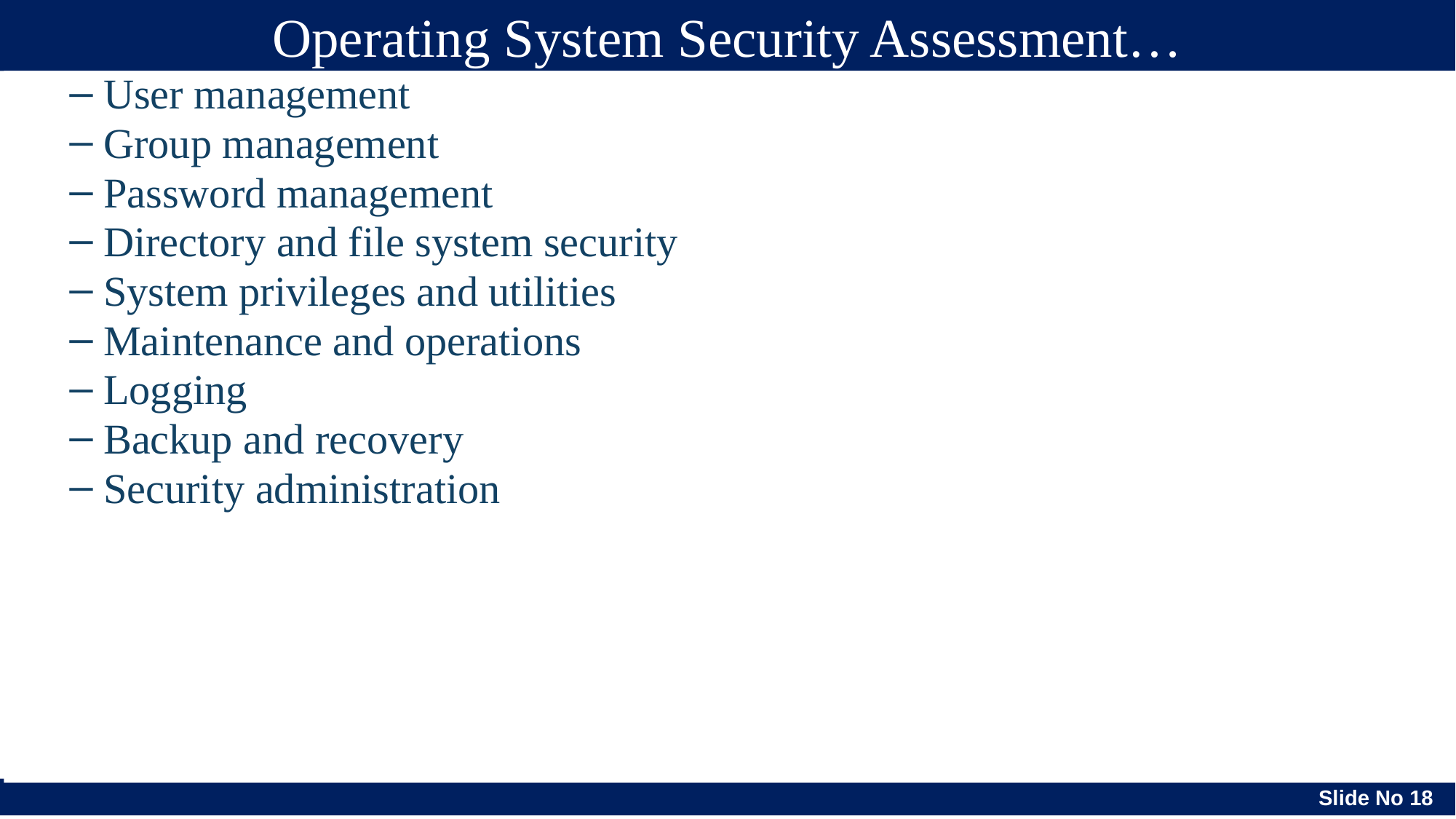

# Operating System Security Assessment…
User management
Group management
Password management
Directory and file system security
System privileges and utilities
Maintenance and operations
Logging
Backup and recovery
Security administration